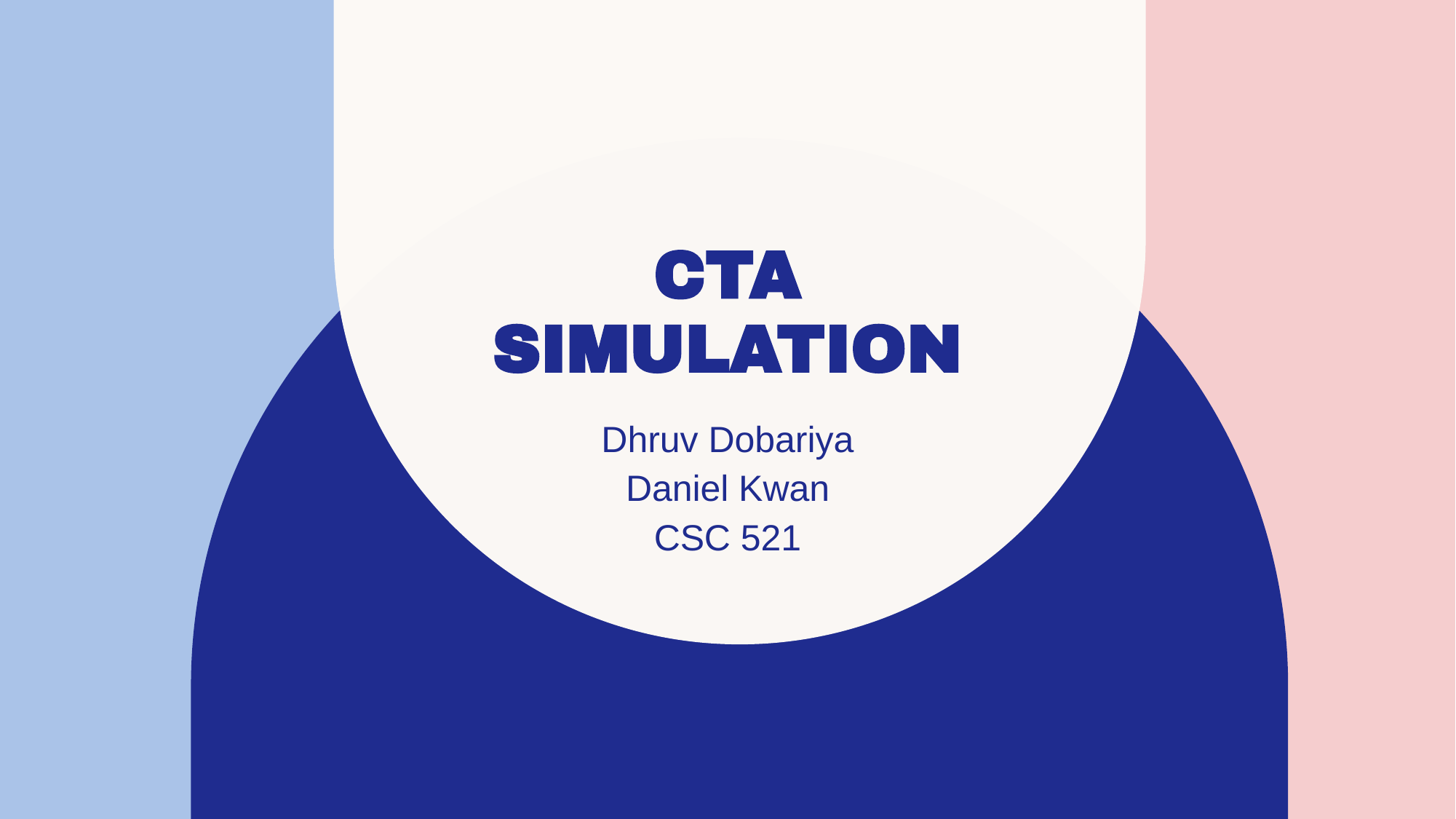

# CTA Simulation
Dhruv Dobariya
Daniel Kwan
CSC 521